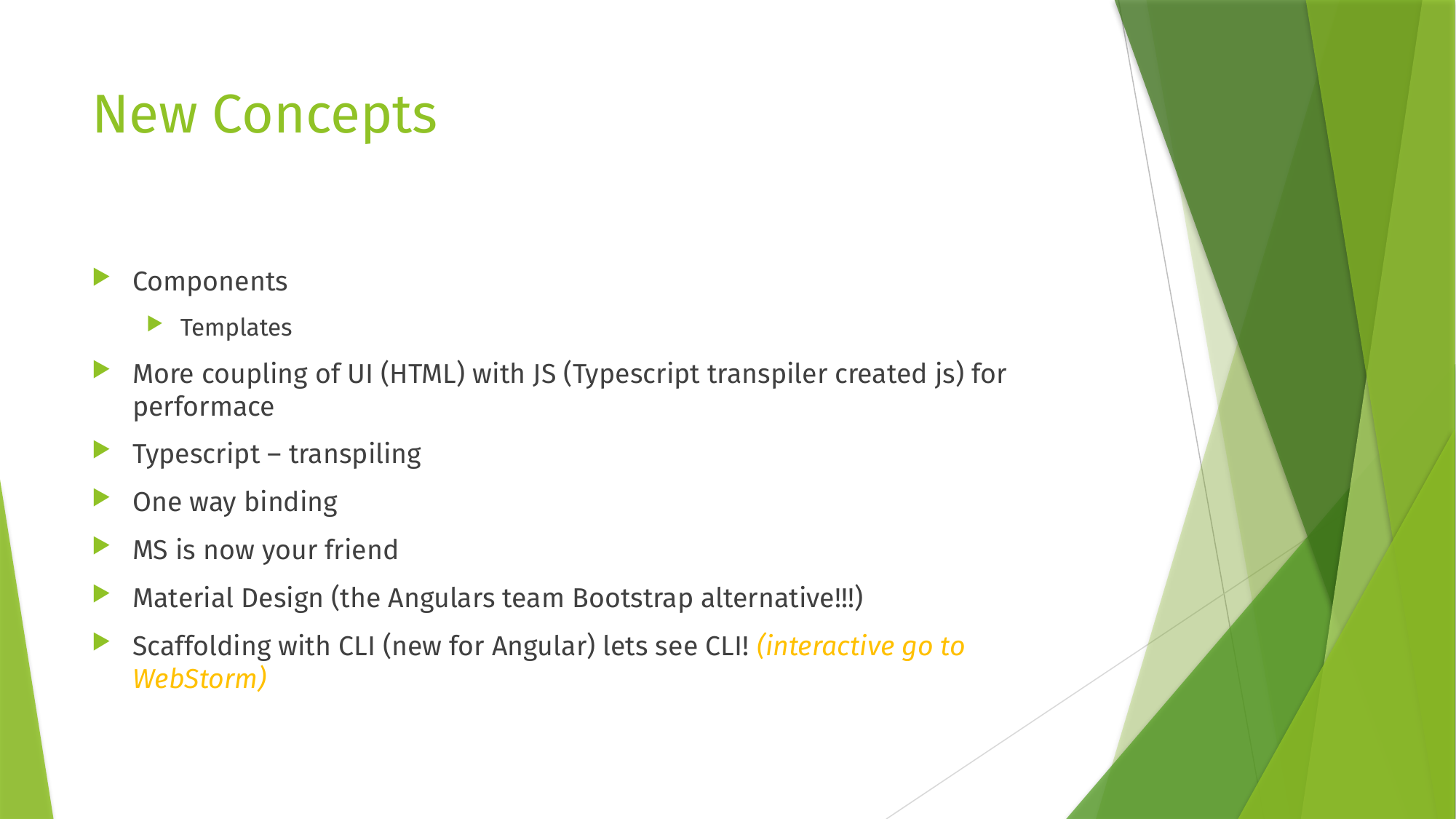

# New Concepts
Components
Templates
More coupling of UI (HTML) with JS (Typescript transpiler created js) for performace
Typescript – transpiling
One way binding
MS is now your friend
Material Design (the Angulars team Bootstrap alternative!!!)
Scaffolding with CLI (new for Angular) lets see CLI! (interactive go to WebStorm)